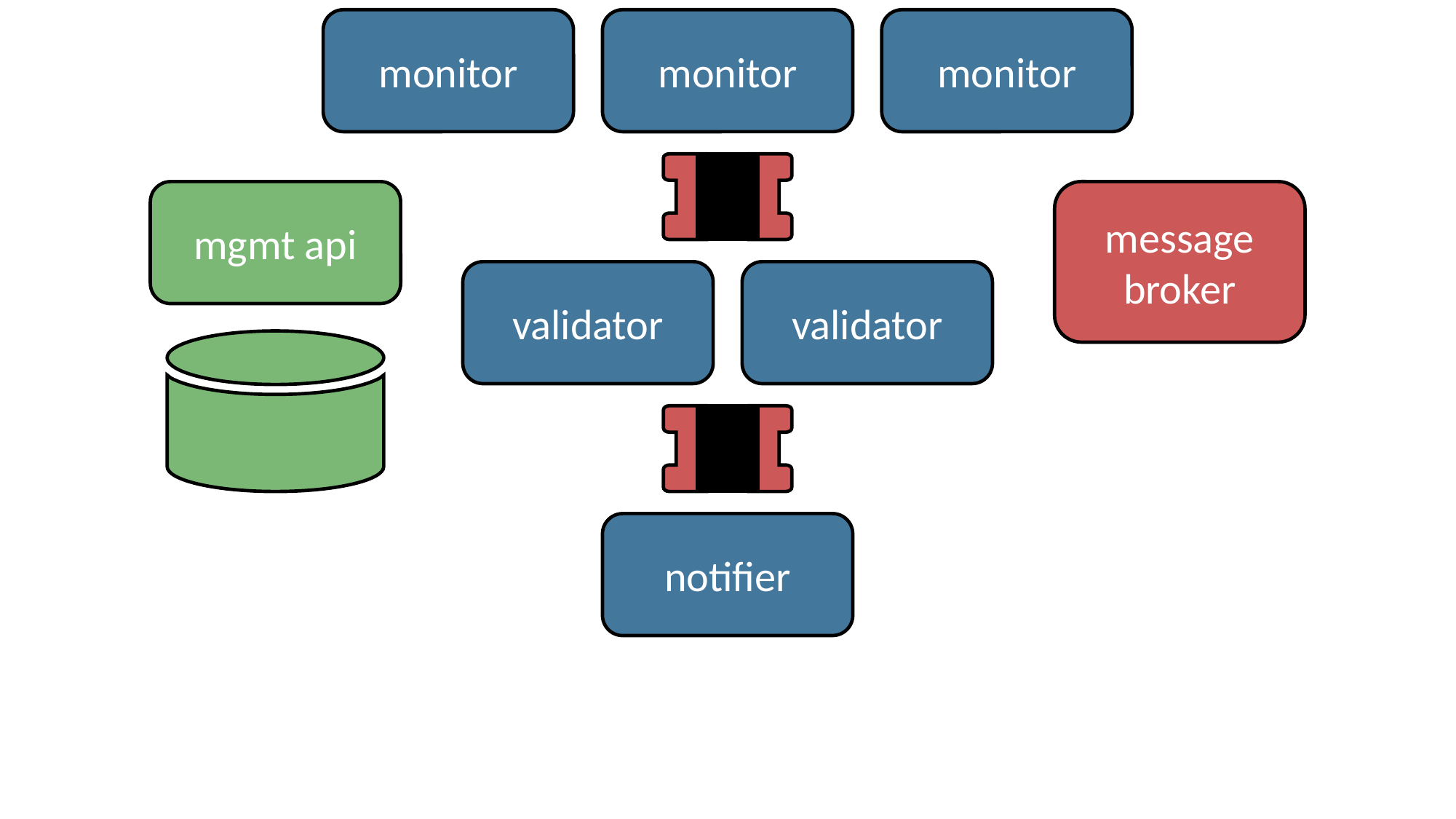

monitor
monitor
monitor

mgmt api
message broker
validator
validator

notifier